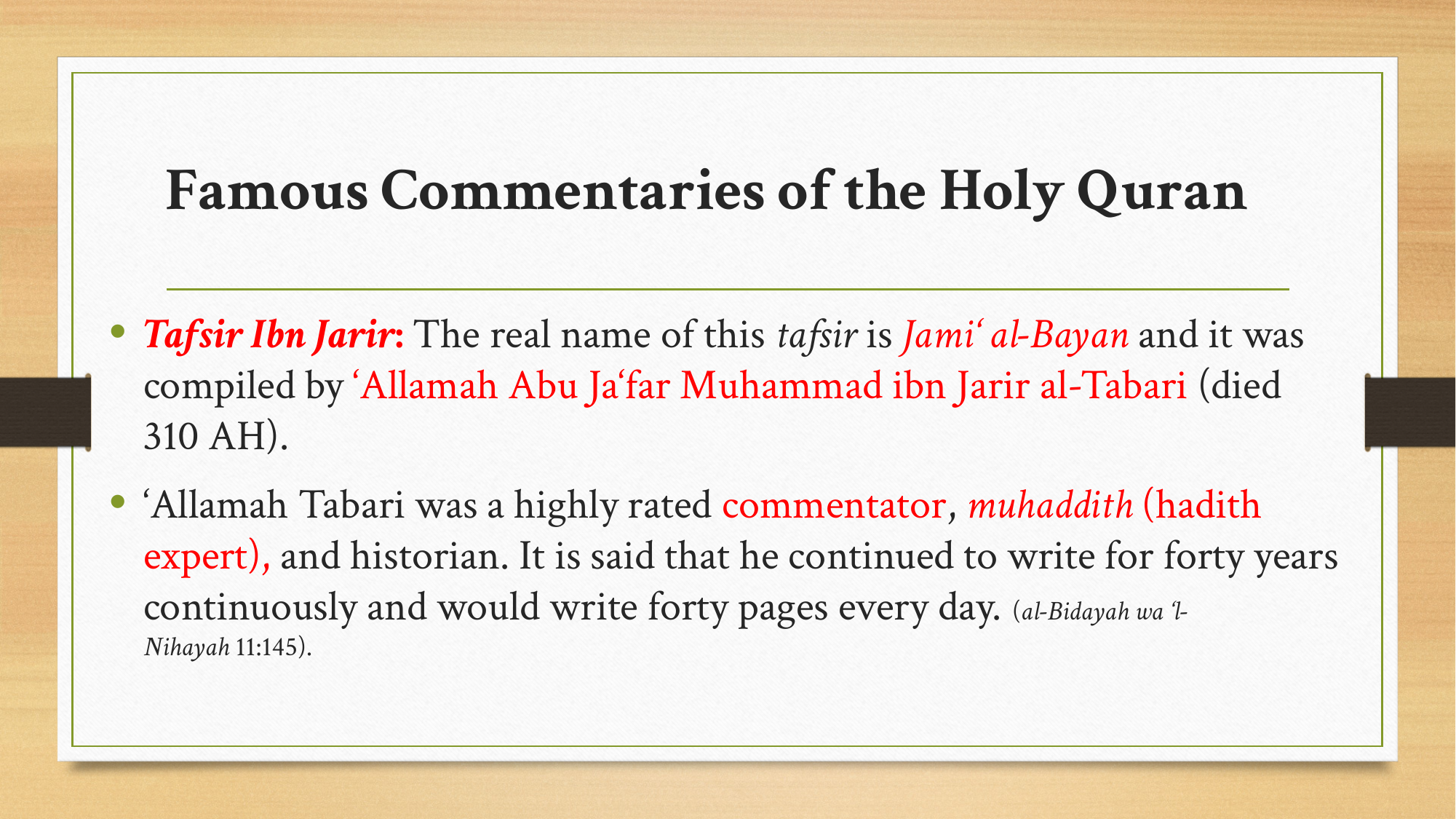

# Famous Commentaries of the Holy Quran
Tafsir Ibn Jarir: The real name of this tafsir is Jami‘ al-Bayan and it was compiled by ‘Allamah Abu Ja‘far Muhammad ibn Jarir al-Tabari (died 310 AH).
‘Allamah Tabari was a highly rated commentator, muhaddith (hadith expert), and historian. It is said that he continued to write for forty years continuously and would write forty pages every day. (al-Bidayah wa ‘l-Nihayah 11:145).